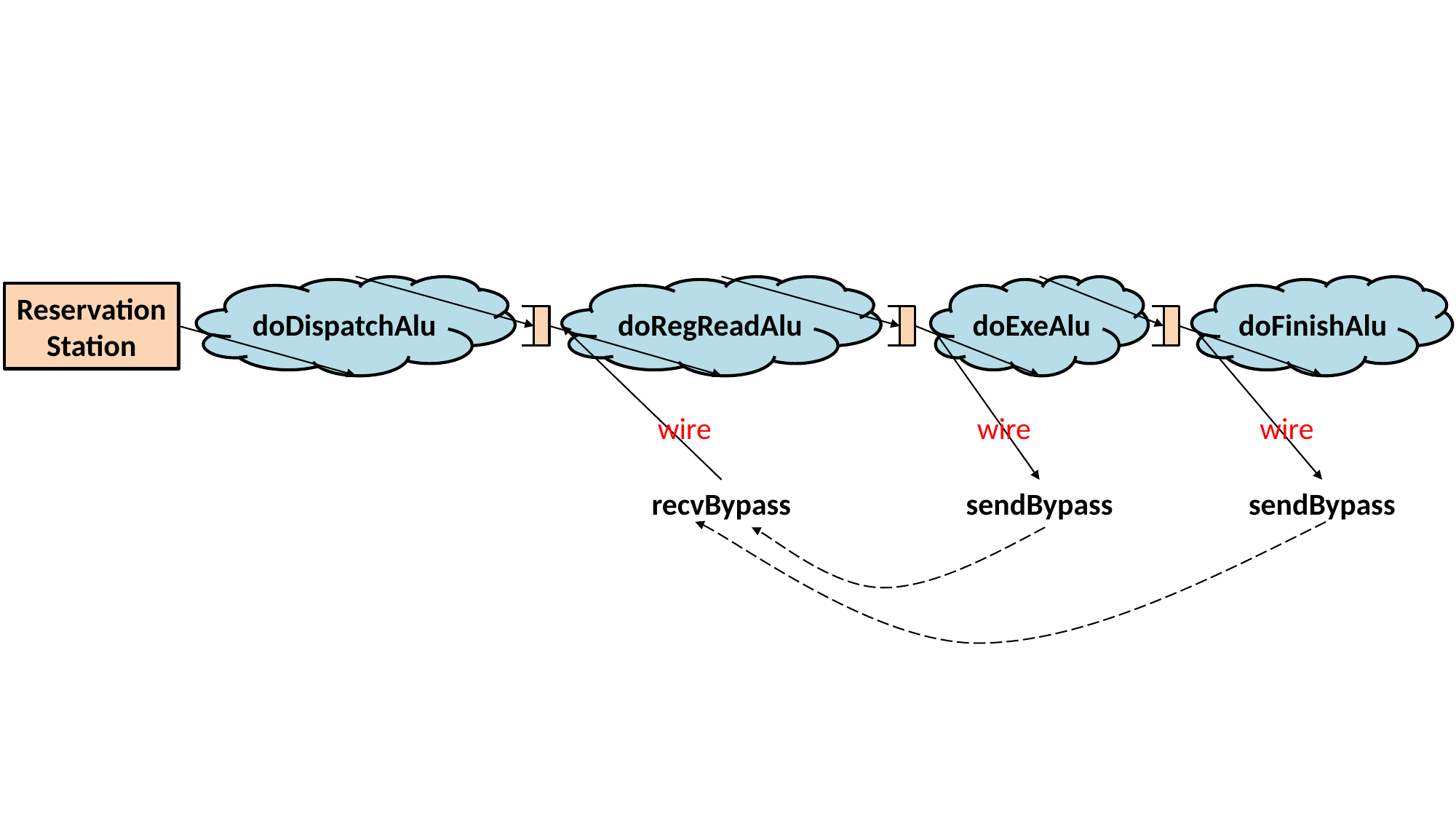

doExeAlu
doFinishAlu
doRegReadAlu
doDispatchAlu
Reservation
Station

wire
wire
wire
recvBypass
sendBypass
sendBypass